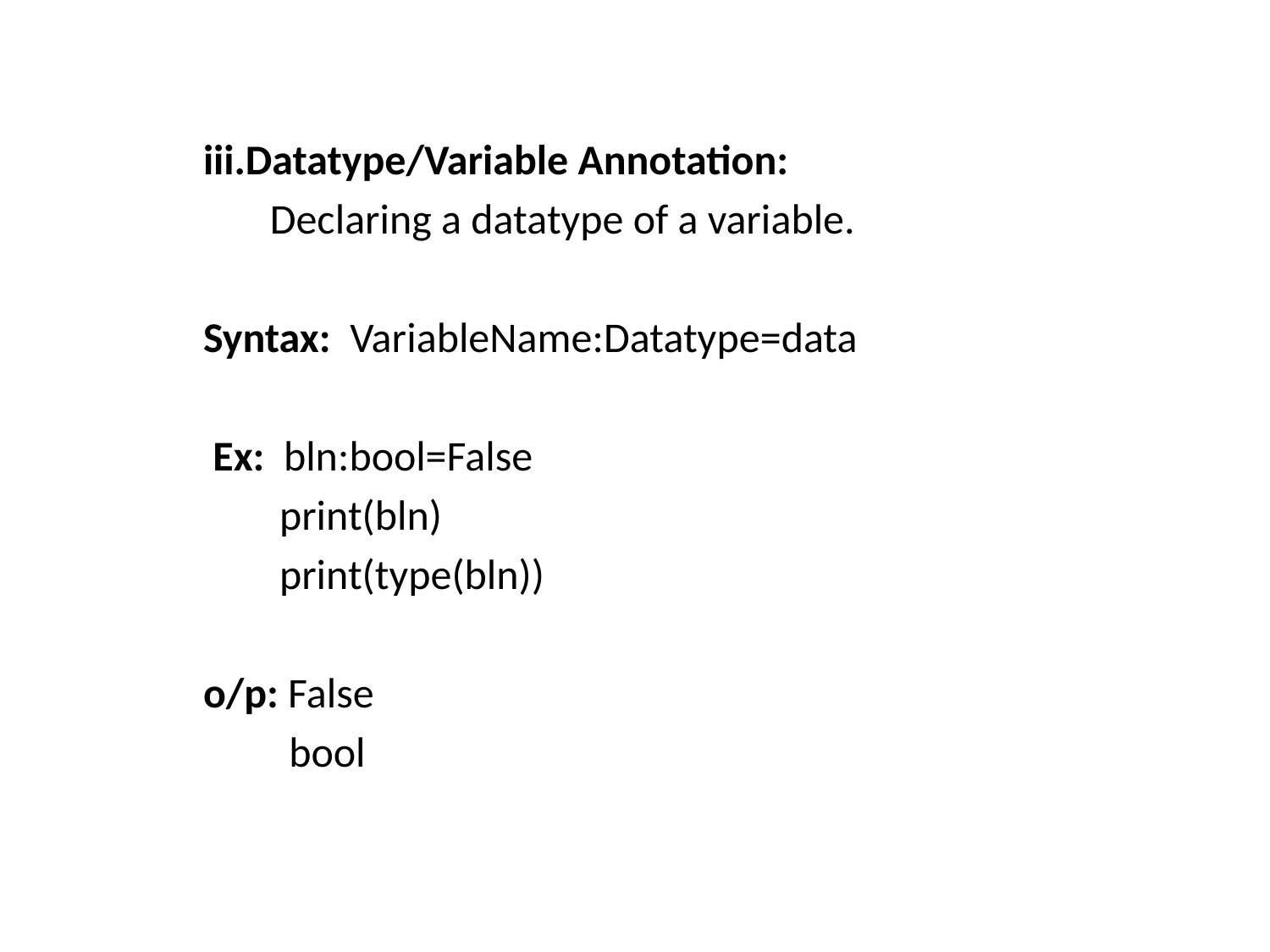

iii.Datatype/Variable Annotation:
       Declaring a datatype of a variable.

Syntax:  VariableName:Datatype=data

 Ex:  bln:bool=False
        print(bln)
        print(type(bln))

o/p: False
         bool